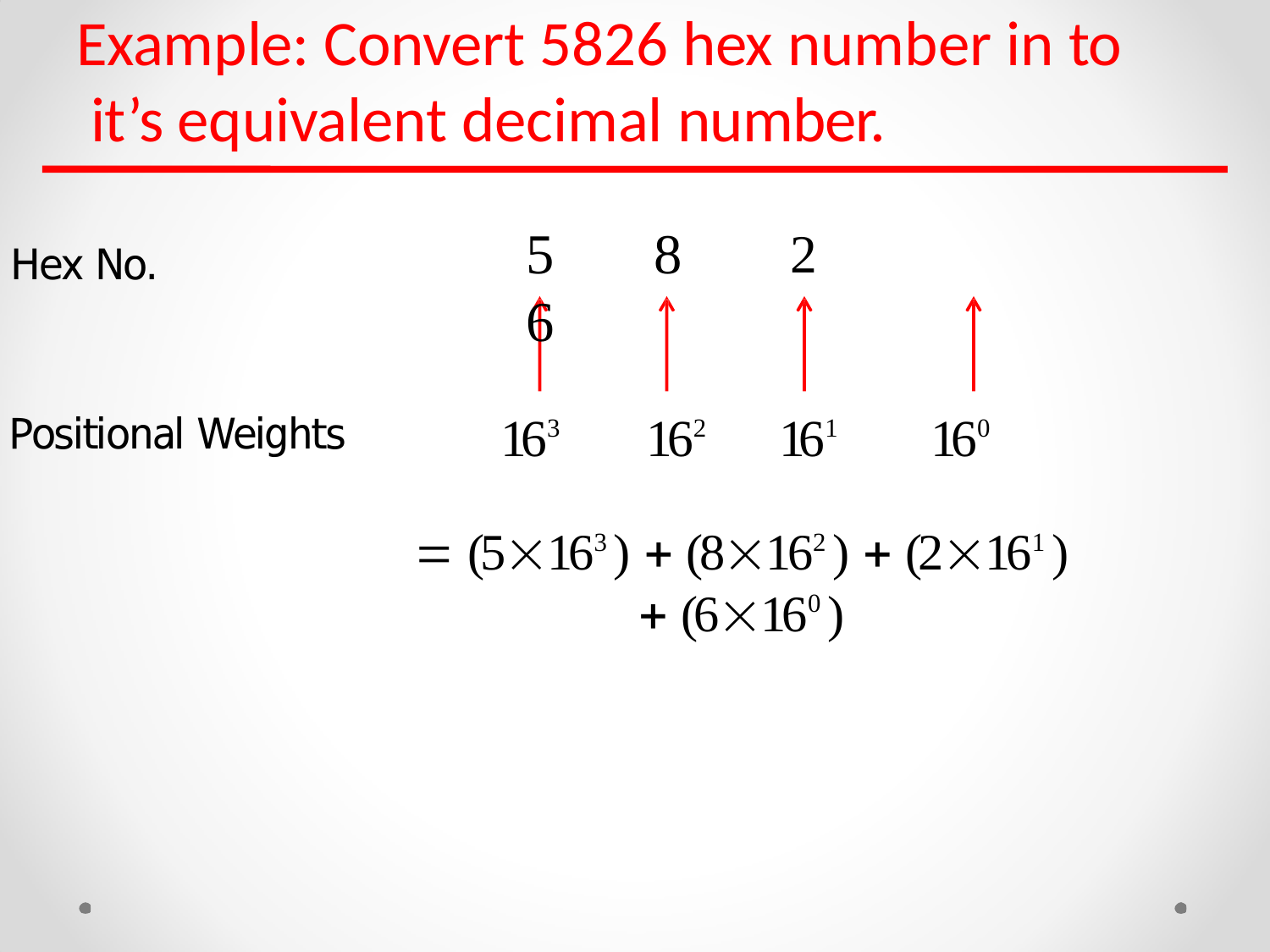

# Example: Convert 5826 hex number in to  it’s equivalent decimal number.

5	8	6
2
Hex No.

163	162	161	160
= (5×163 ) + (8×162 ) + (2×161 ) + (6×160 )
Positional Weights